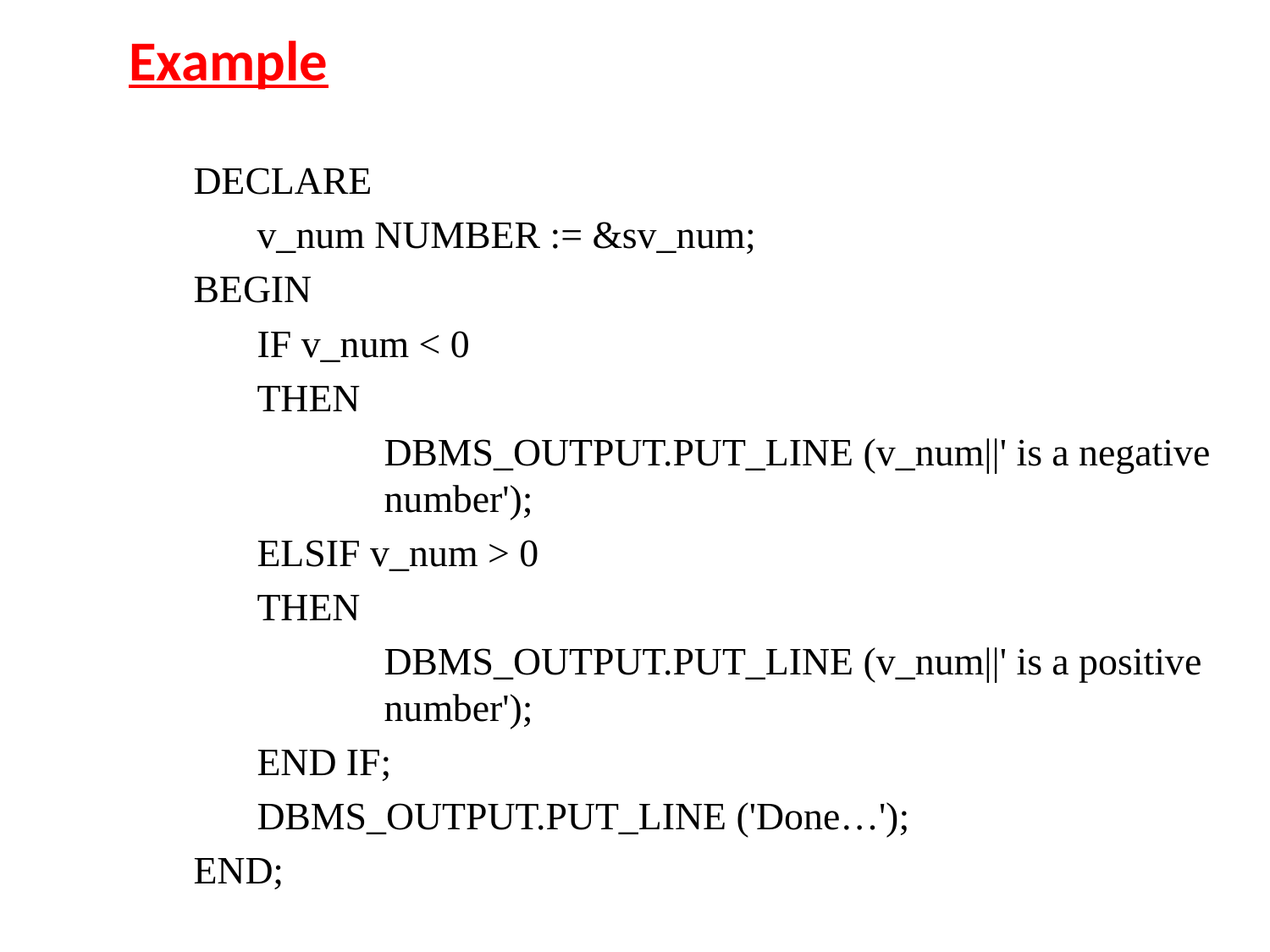

# Example

DECLARE
	v_num NUMBER := &sv_num;
BEGIN
	IF v_num < 0
	THEN
		DBMS_OUTPUT.PUT_LINE (v_num||' is a negative 	number');
	ELSIF v_num > 0
	THEN
		DBMS_OUTPUT.PUT_LINE (v_num||' is a positive 	number');
	END IF;
	DBMS_OUTPUT.PUT_LINE ('Done…');
END;